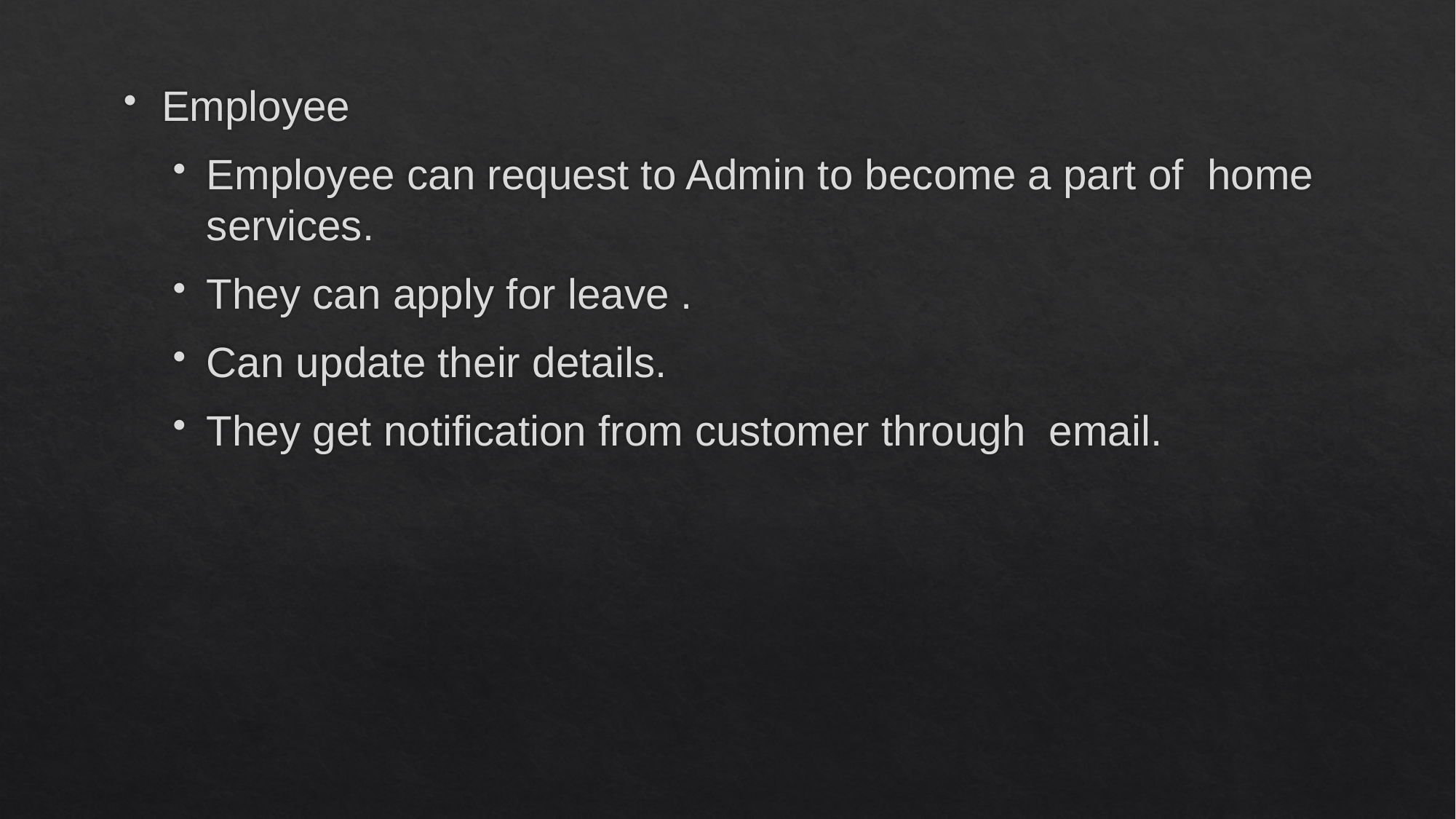

Employee
Employee can request to Admin to become a part of  home services.
They can apply for leave .
Can update their details.
They get notification from customer through  email.